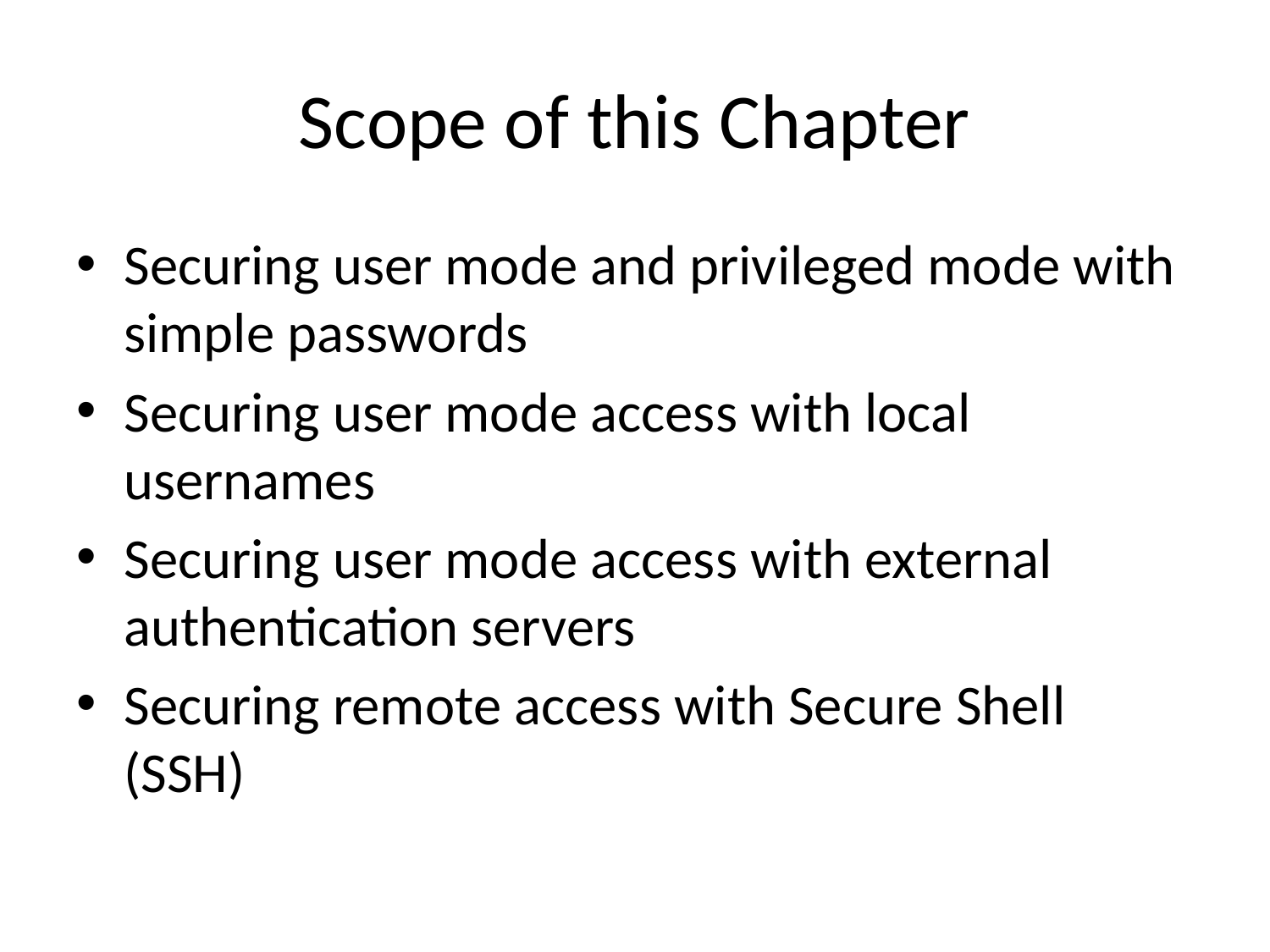

# Scope of this Chapter
Securing user mode and privileged mode with simple passwords
Securing user mode access with local usernames
Securing user mode access with external authentication servers
Securing remote access with Secure Shell (SSH)